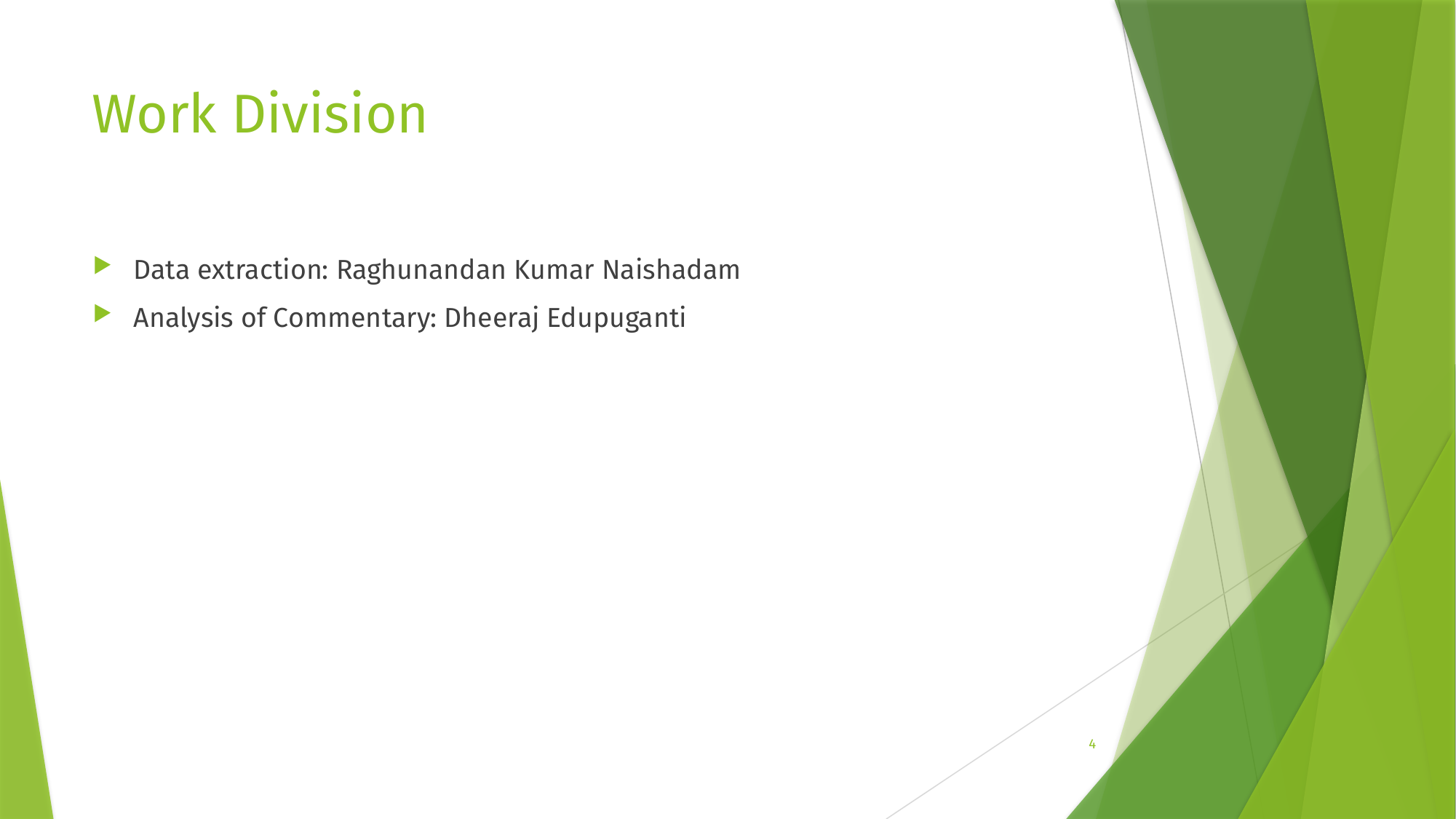

# Work Division
Data extraction: Raghunandan Kumar Naishadam
Analysis of Commentary: Dheeraj Edupuganti
4